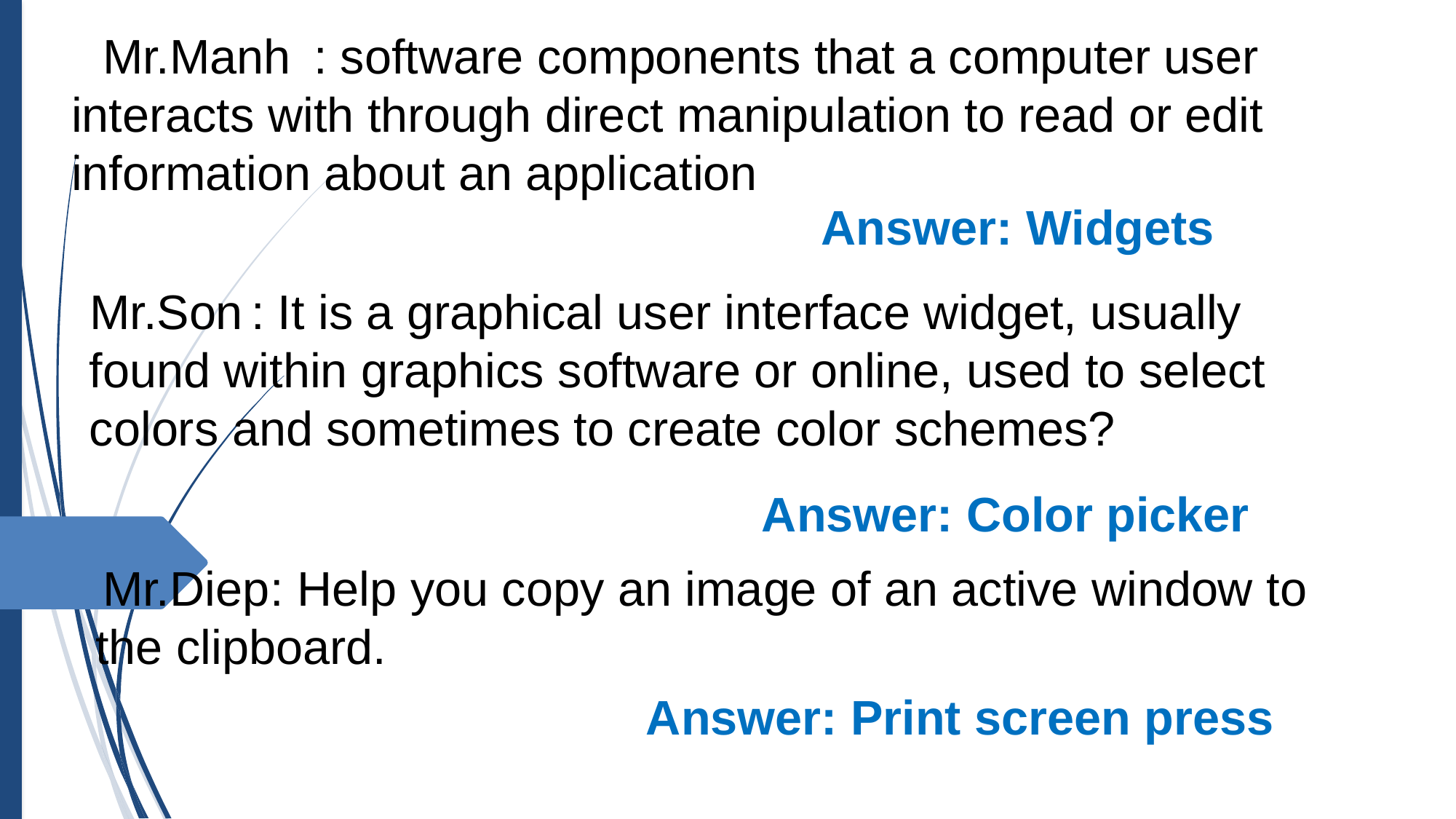

: software components that a computer user interacts with through direct manipulation to read or edit information about an application
Mr.Manh
Answer: Widgets
Mr.Son
            : It is a graphical user interface widget, usually found within graphics software or online, used to select colors and sometimes to create color schemes?
Answer: Color picker
Mr.Diep
             : Help you copy an image of an active window to the clipboard.
Answer: Print screen press